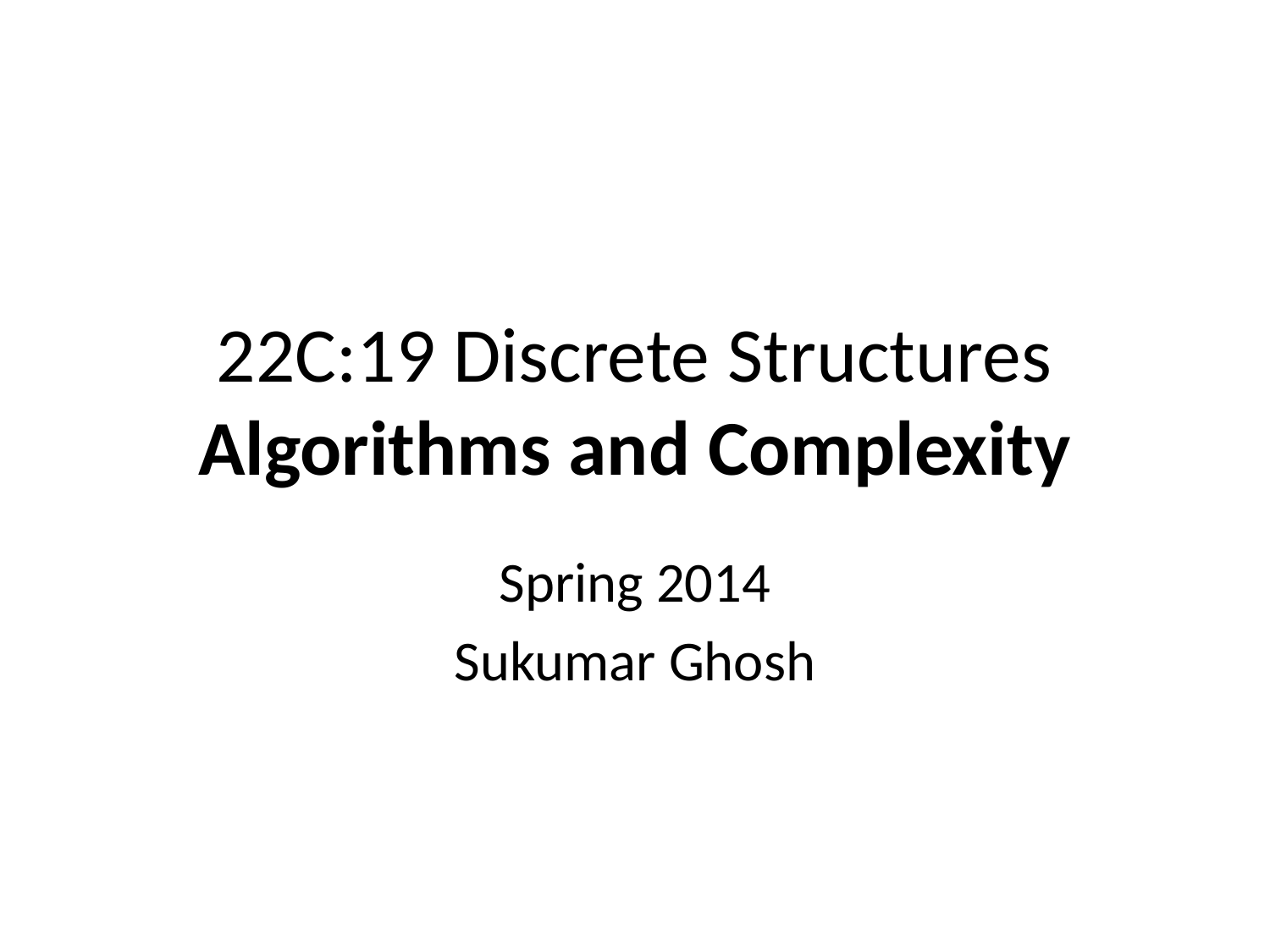

# 22C:19 Discrete Structures Algorithms and Complexity
Spring 2014
Sukumar Ghosh